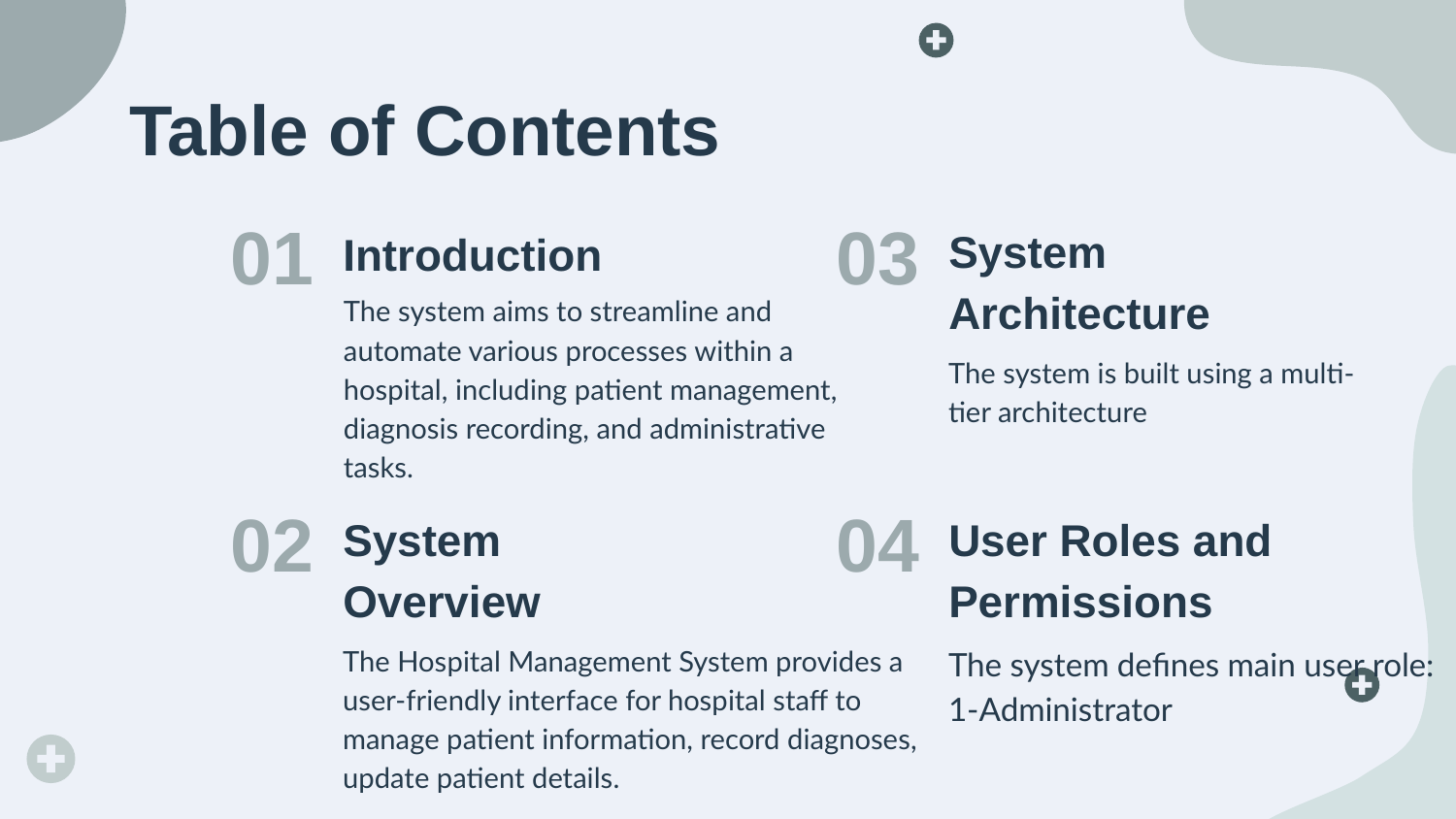

# Table of Contents
01
03
Introduction
System Architecture
The system aims to streamline and automate various processes within a hospital, including patient management, diagnosis recording, and administrative tasks.
The system is built using a multi-tier architecture
02
04
User Roles and Permissions
System Overview
The system defines main user role:
1-Administrator
The Hospital Management System provides a user-friendly interface for hospital staff to manage patient information, record diagnoses, update patient details.